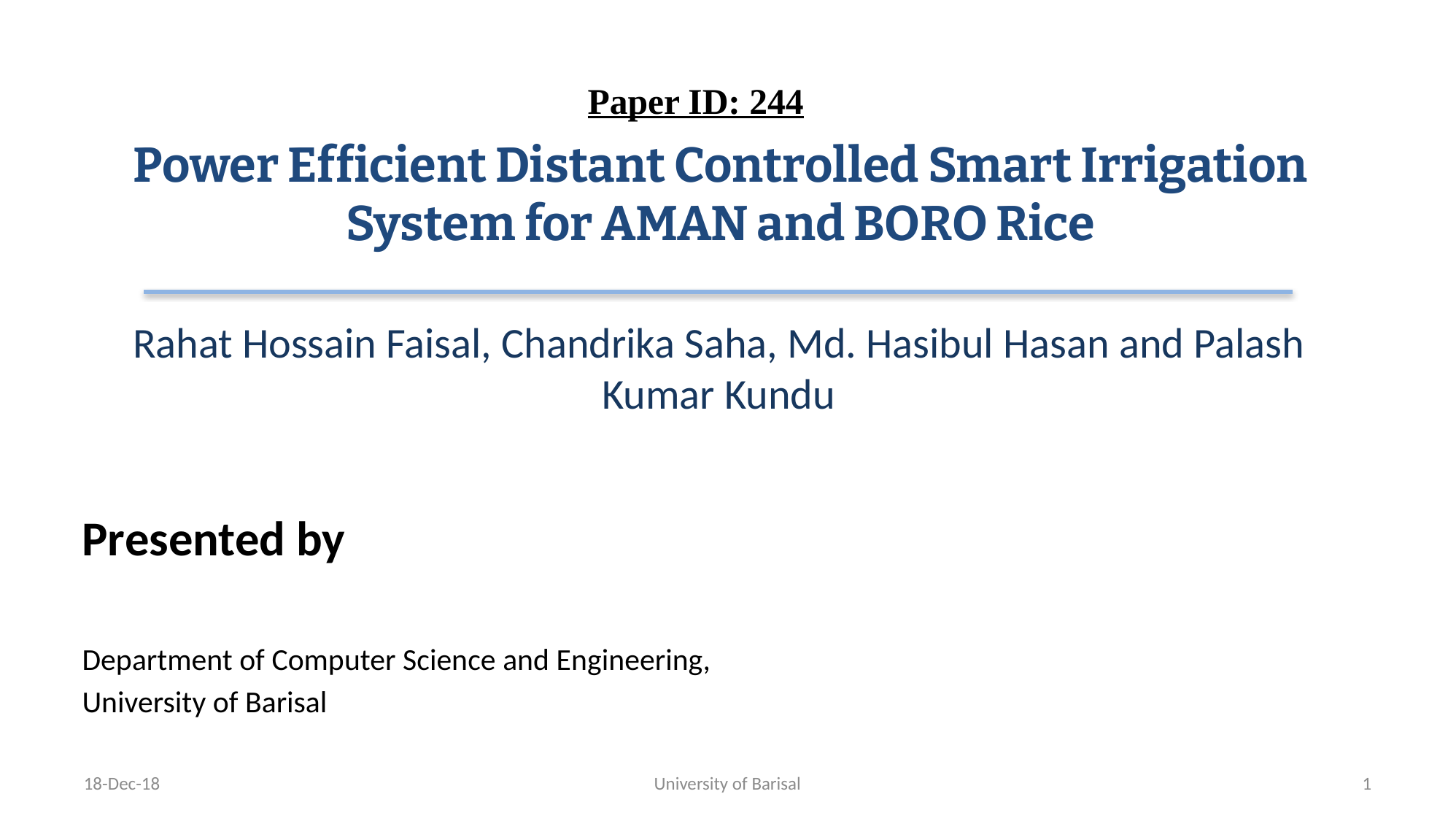

Paper ID: 244
# Power Efficient Distant Controlled Smart Irrigation System for AMAN and BORO Rice
Rahat Hossain Faisal, Chandrika Saha, Md. Hasibul Hasan and Palash Kumar Kundu
Presented by

Department of Computer Science and Engineering,
University of Barisal
18-Dec-18
University of Barisal
1